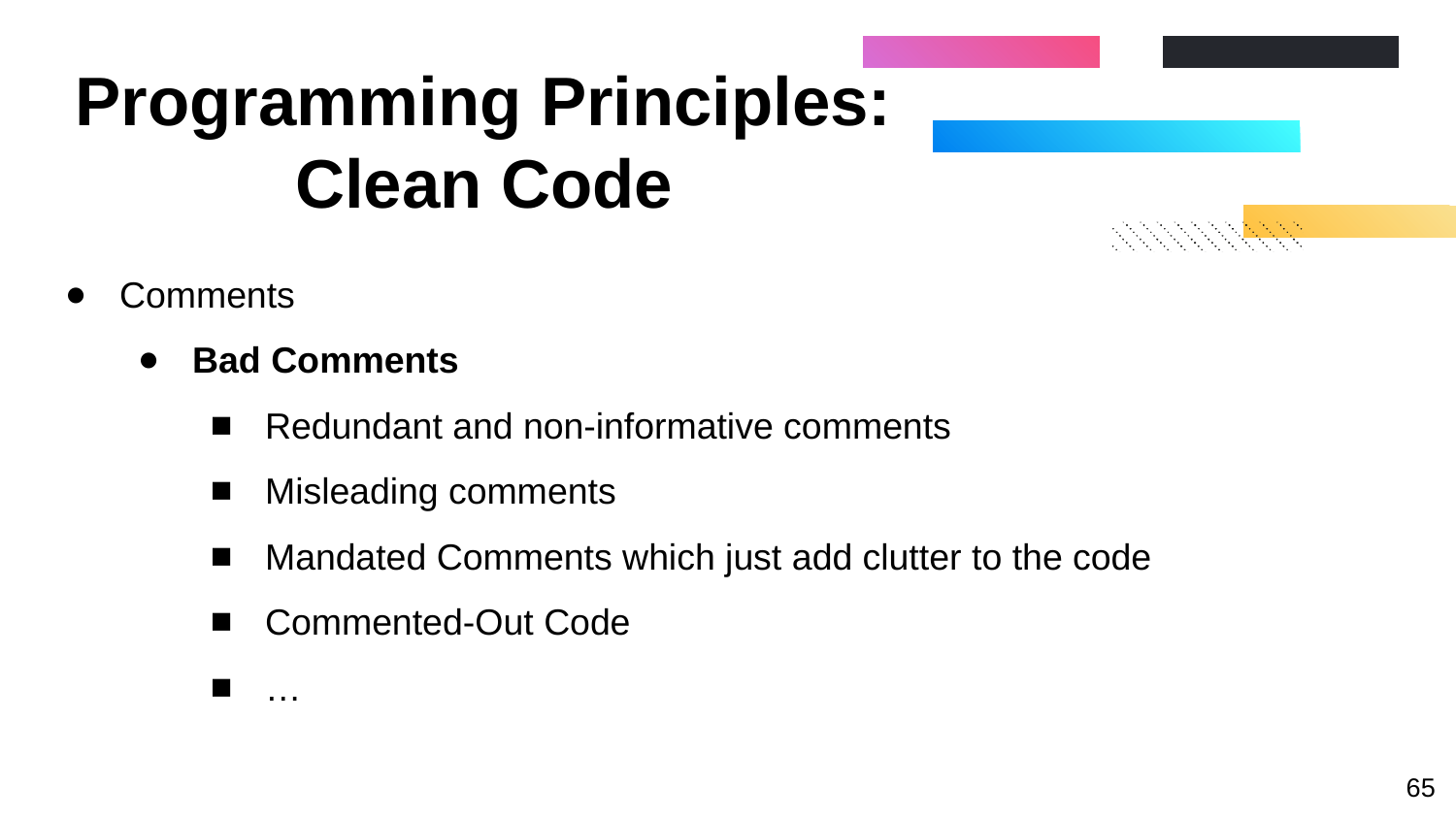

# Programming Principles: Clean Code
Comments
Bad Comments
Redundant and non-informative comments
Misleading comments
Mandated Comments which just add clutter to the code
Commented-Out Code
…
65